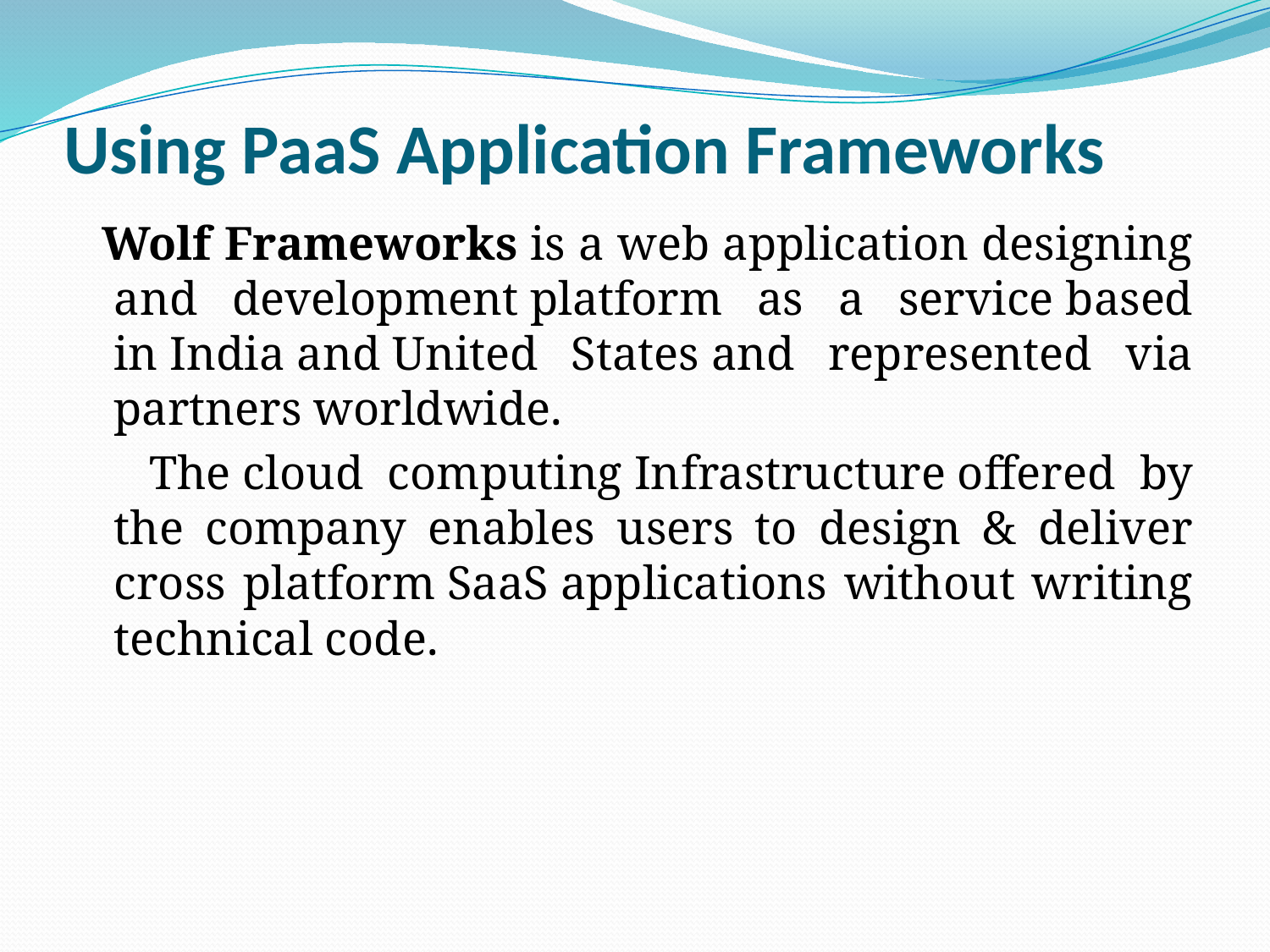

# Using PaaS Application Frameworks
  Wolf Frameworks is a web application designing and development platform as a service based in India and United States and represented via partners worldwide.
   The cloud computing Infrastructure offered by the company enables users to design & deliver cross platform SaaS applications without writing technical code.